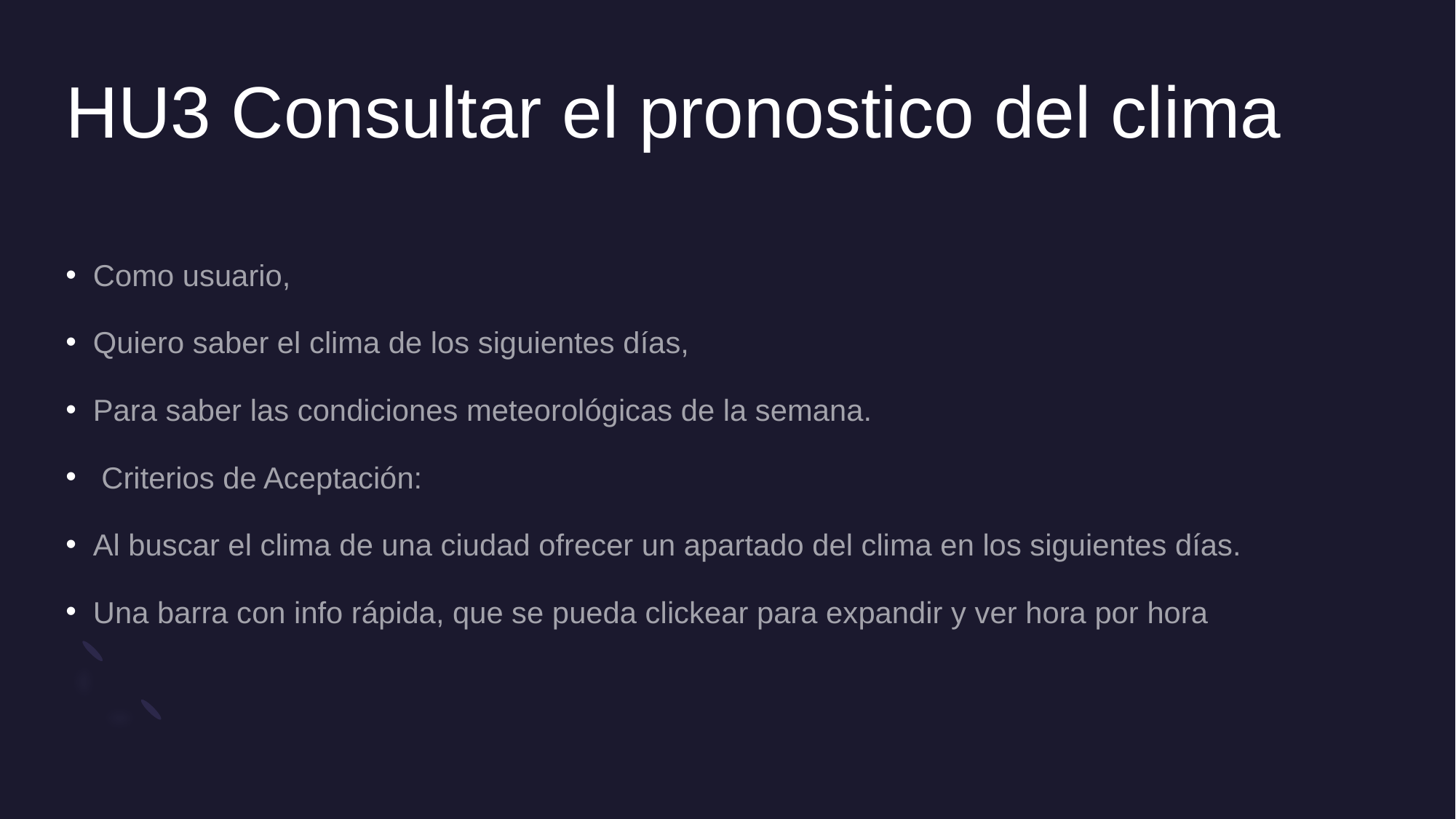

# HU3 Consultar el pronostico del clima
Como usuario,
Quiero saber el clima de los siguientes días,
Para saber las condiciones meteorológicas de la semana.
 Criterios de Aceptación:
Al buscar el clima de una ciudad ofrecer un apartado del clima en los siguientes días.
Una barra con info rápida, que se pueda clickear para expandir y ver hora por hora